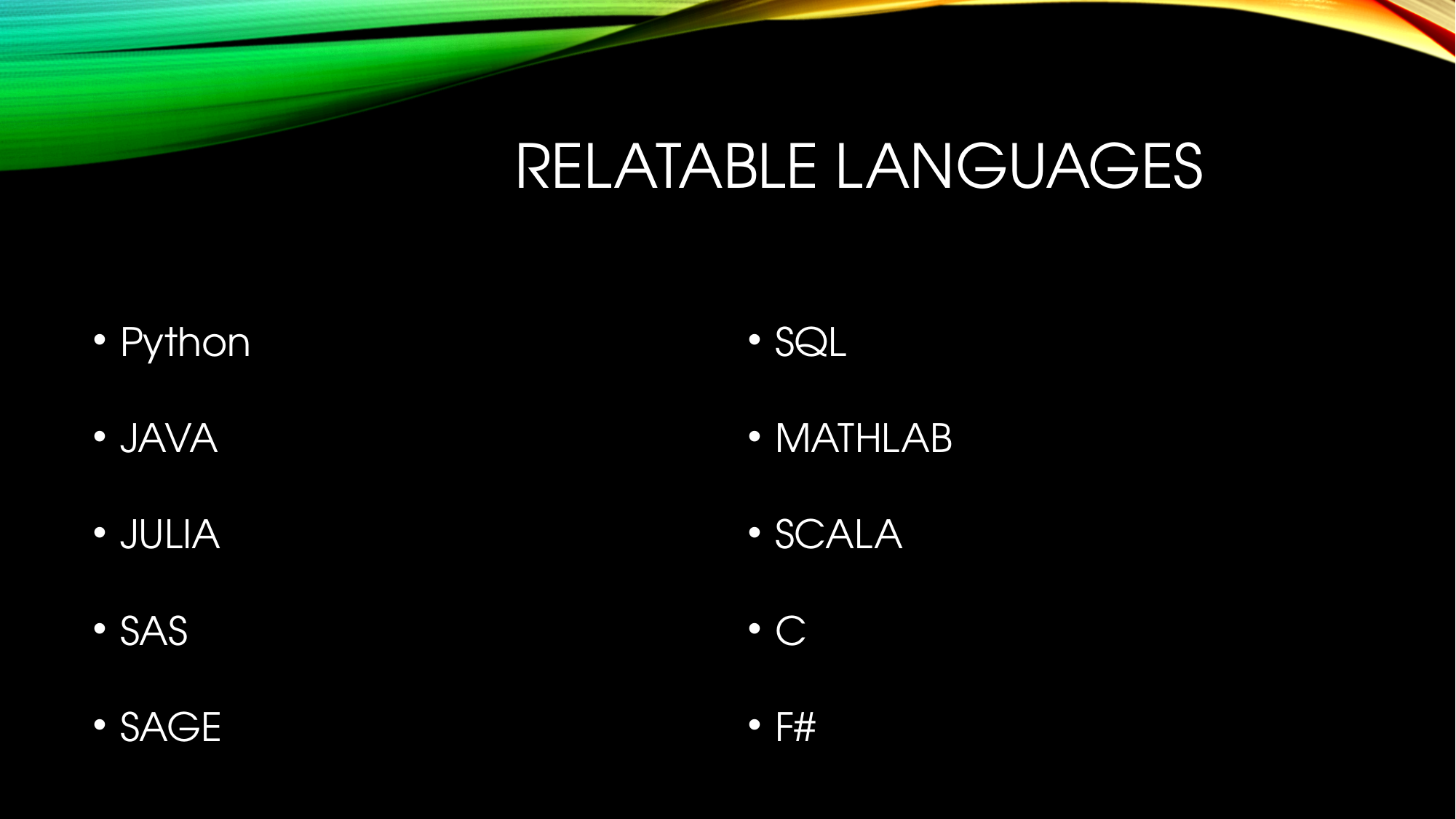

# RELATABLE LANGUAGES

Python

JAVA

JULIA

SAS

SAGE

SQL

MATHLAB

SCALA

C

F#